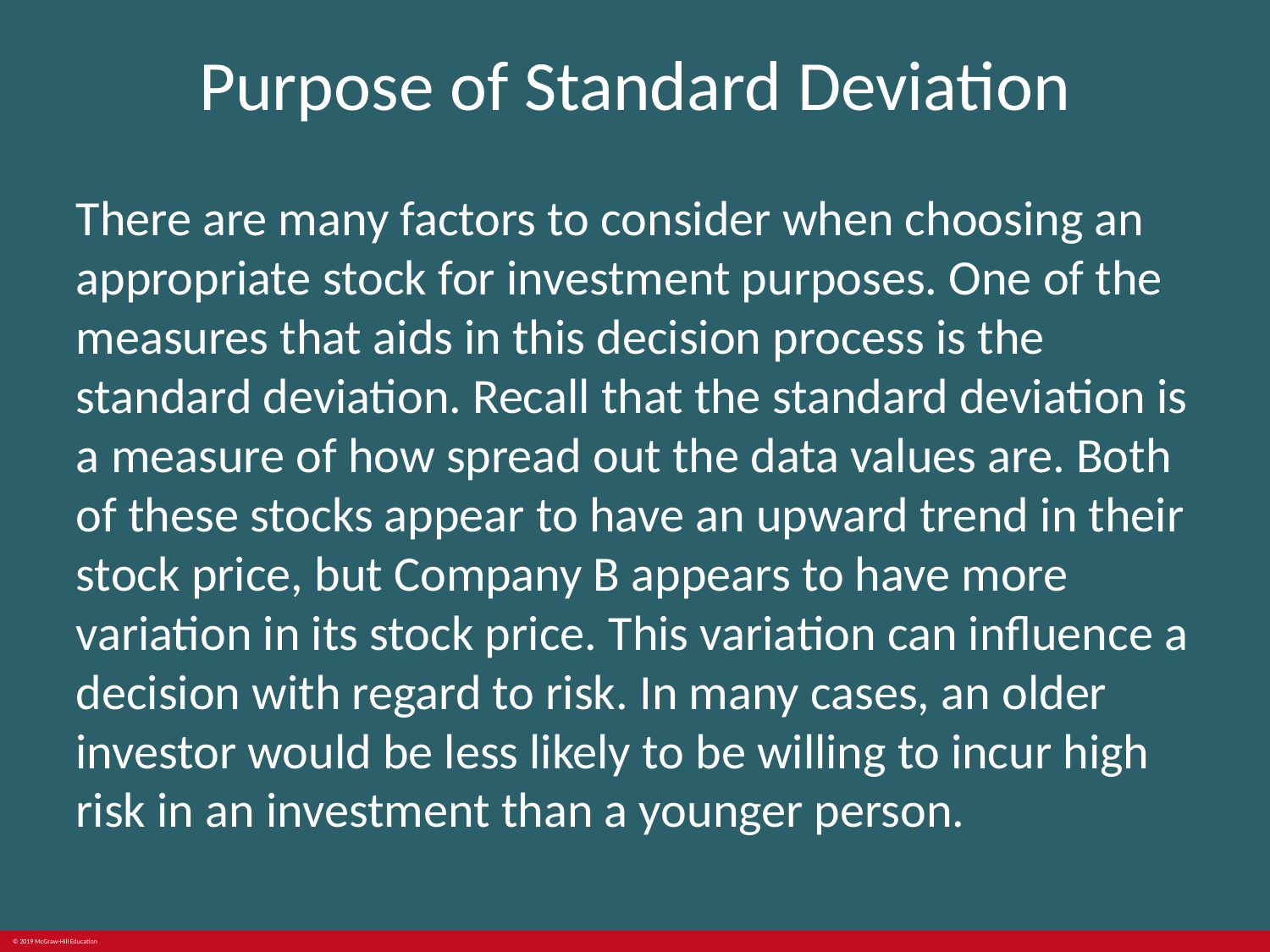

# Purpose of Standard Deviation
There are many factors to consider when choosing an appropriate stock for investment purposes. One of the measures that aids in this decision process is the standard deviation. Recall that the standard deviation is a measure of how spread out the data values are. Both of these stocks appear to have an upward trend in their stock price, but Company B appears to have more variation in its stock price. This variation can influence a decision with regard to risk. In many cases, an older investor would be less likely to be willing to incur high risk in an investment than a younger person.